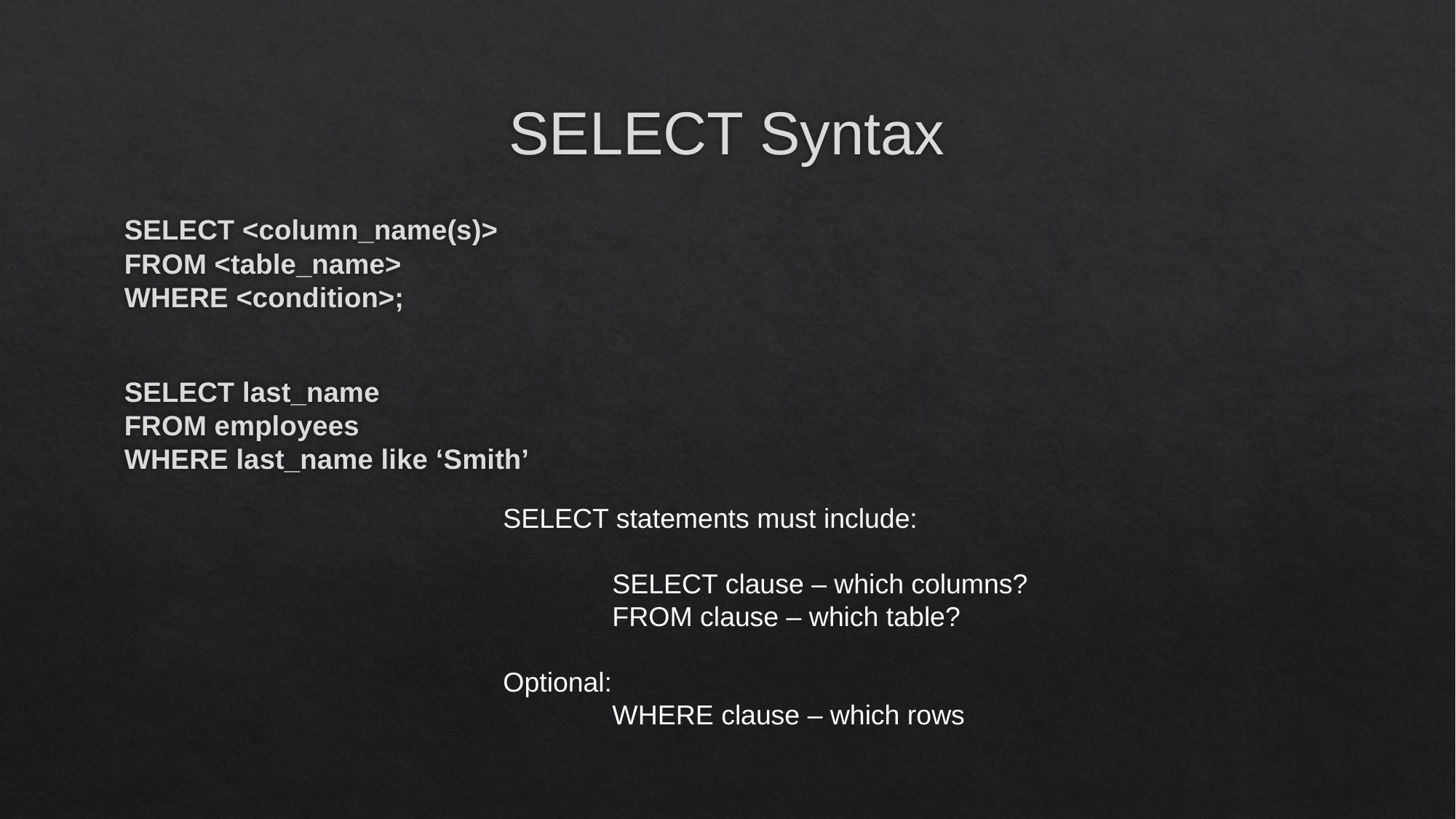

# SELECT Syntax
SELECT <column_name(s)>
FROM <table_name>
WHERE <condition>;

SELECT last_name
FROM employees
WHERE last_name like ‘Smith’
SELECT statements must include:

	SELECT clause – which columns?
	FROM clause – which table?

Optional:
	WHERE clause – which rows